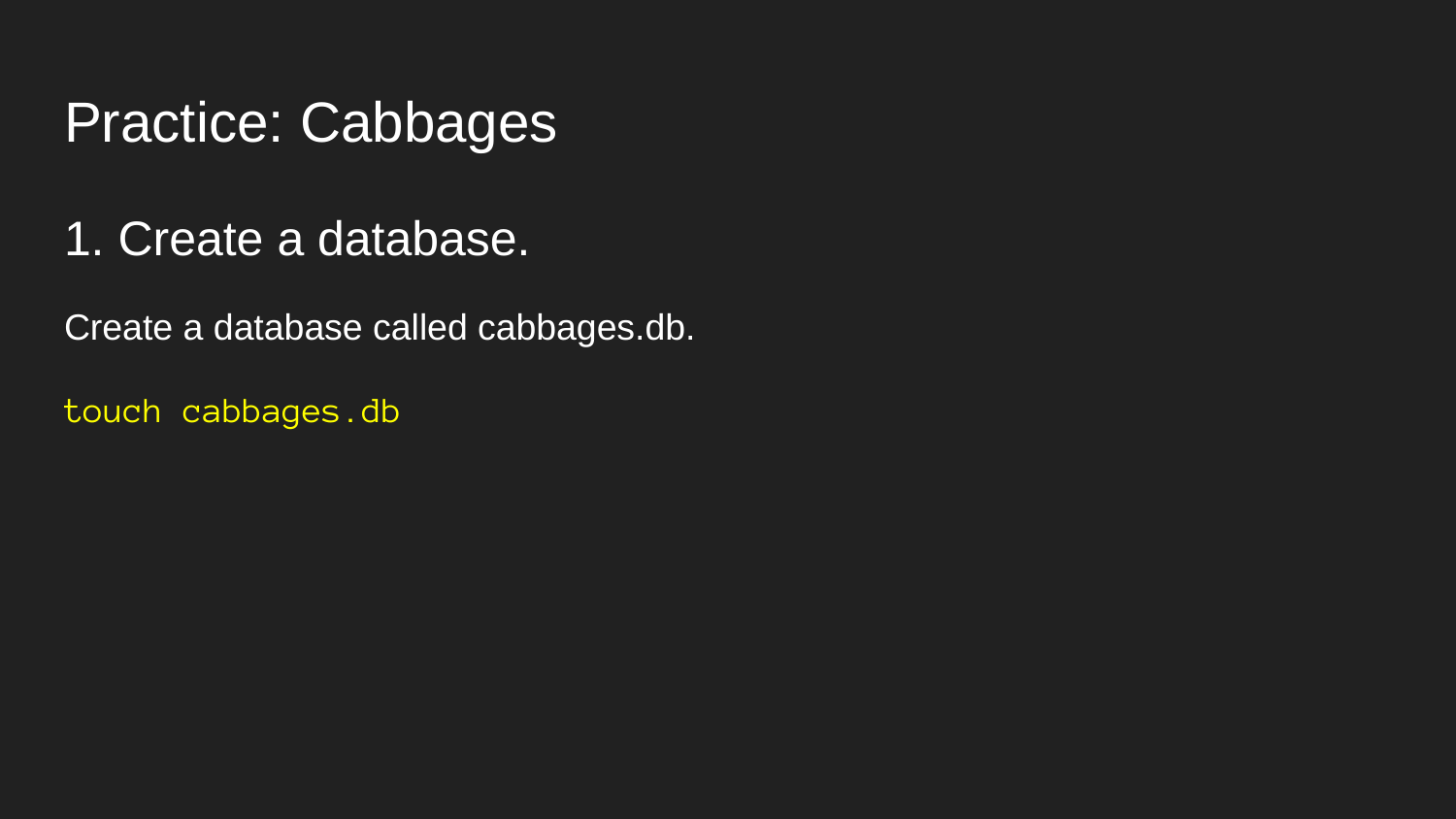

# Practice: Cabbages
1. Create a database.
Create a database called cabbages.db.
touch cabbages.db